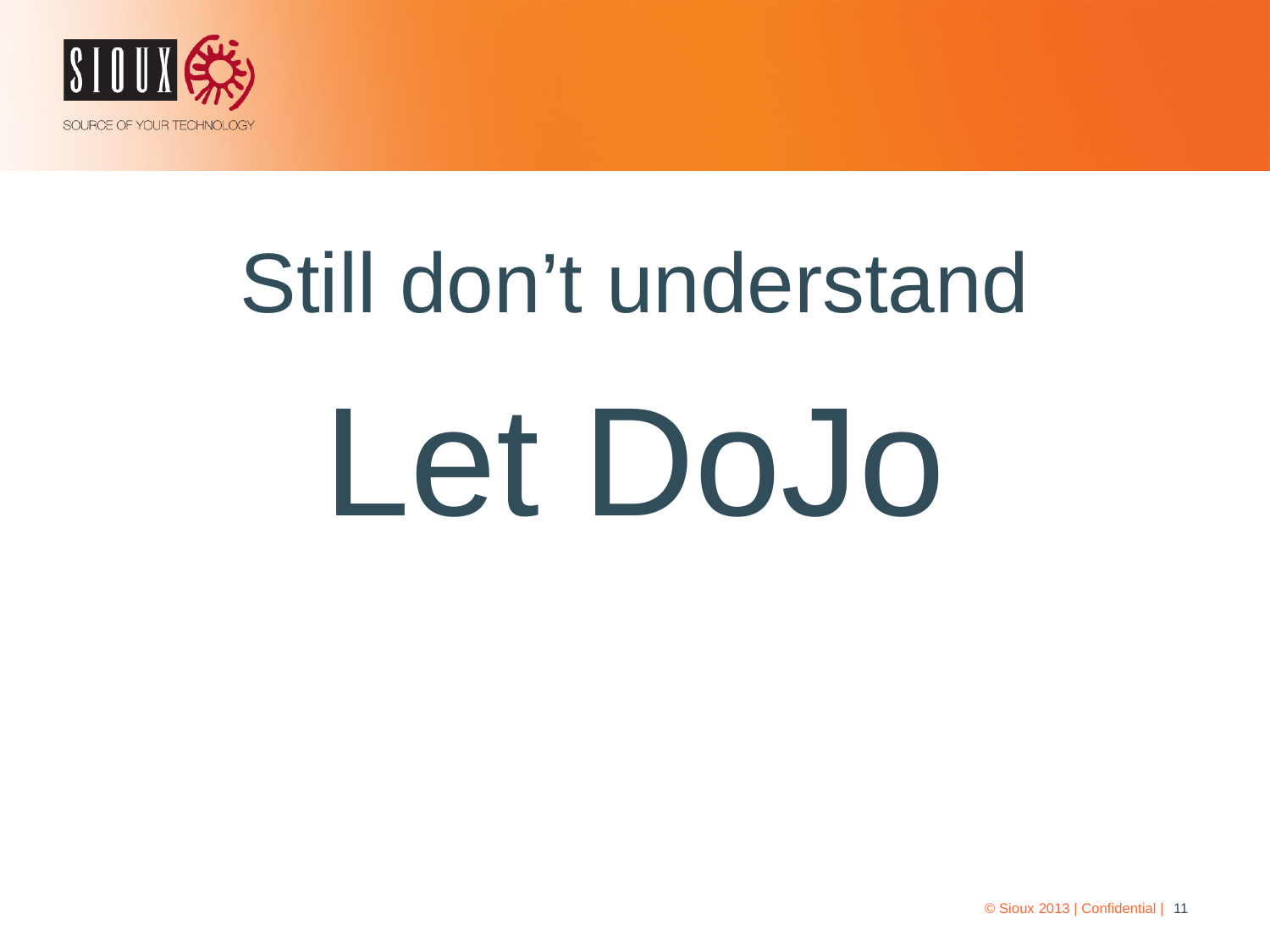

#
Still don’t understand
Let DoJo
© Sioux 2013 | Confidential |
11